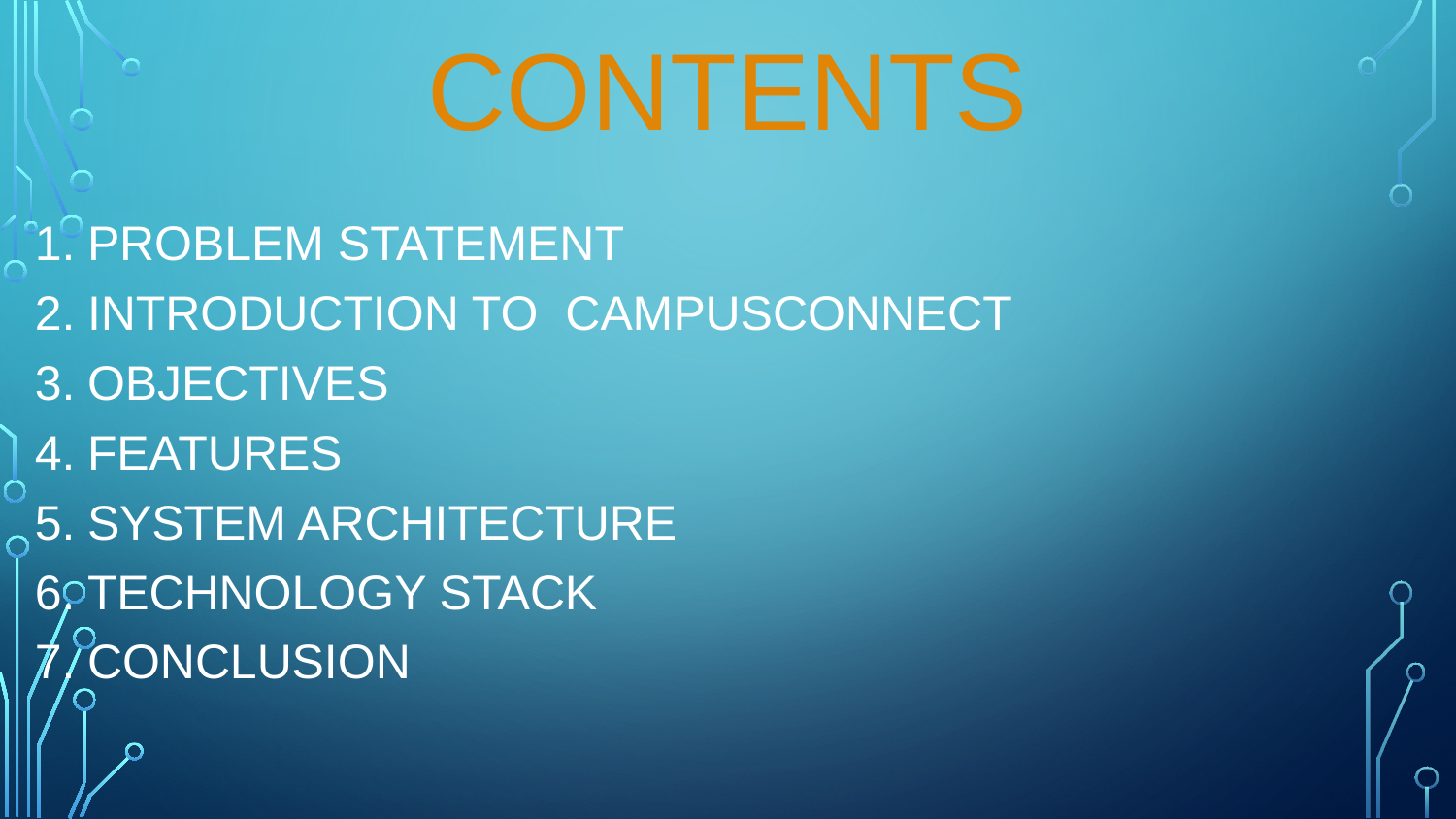

CONTENTS
PROBLEM STATEMENT
INTRODUCTION TO  CAMPUSCONNECT
OBJECTIVES
FEATURES
SYSTEM ARCHITECTURE
TECHNOLOGY STACK
CONCLUSION